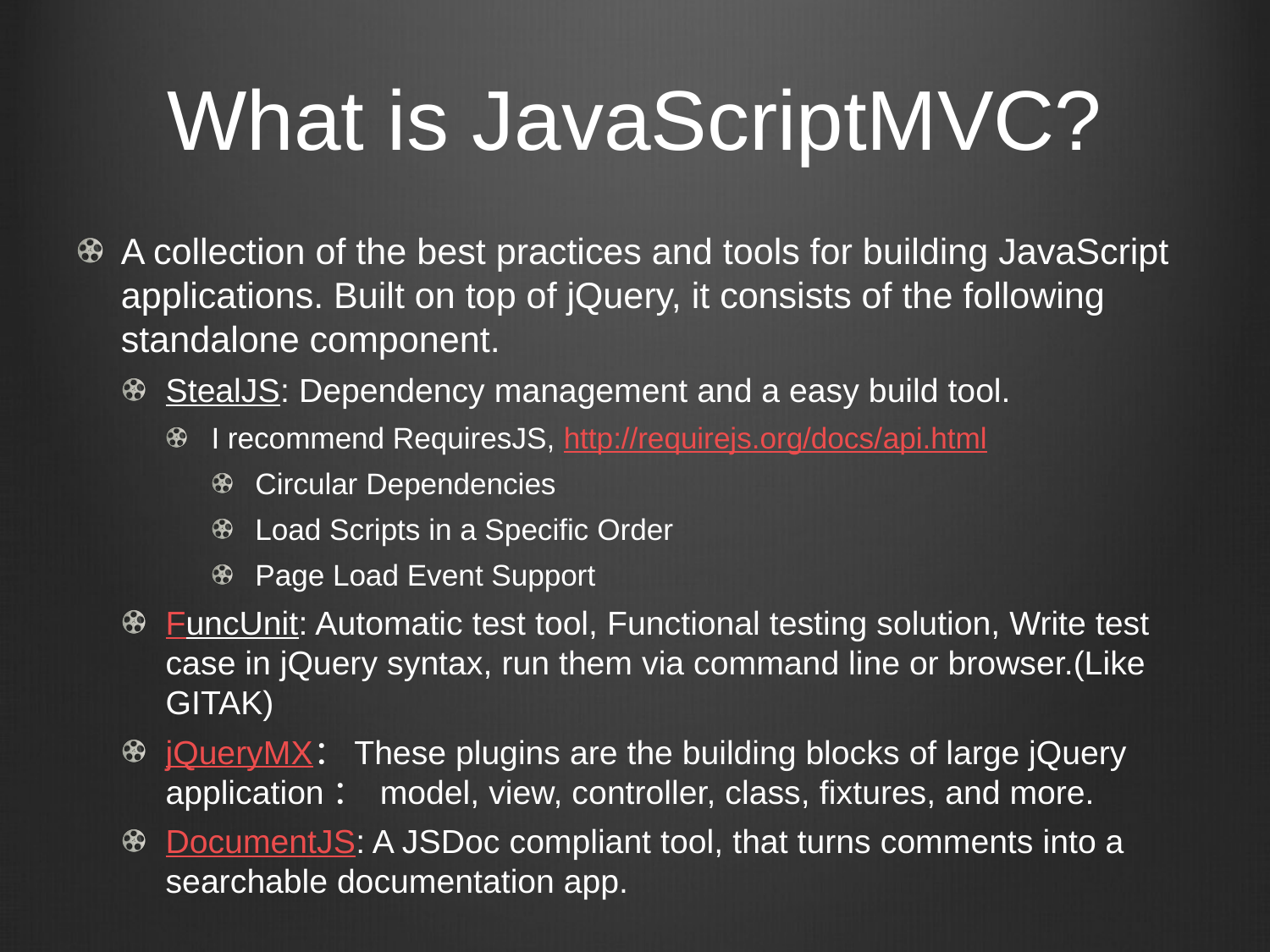

# What is JavaScriptMVC?
A collection of the best practices and tools for building JavaScript applications. Built on top of jQuery, it consists of the following standalone component.
StealJS: Dependency management and a easy build tool.
I recommend RequiresJS, http://requirejs.org/docs/api.html
Circular Dependencies
Load Scripts in a Specific Order
Page Load Event Support
FuncUnit: Automatic test tool, Functional testing solution, Write test case in jQuery syntax, run them via command line or browser.(Like GITAK)
jQueryMX：These plugins are the building blocks of large jQuery application： model, view, controller, class, fixtures, and more.
DocumentJS: A JSDoc compliant tool, that turns comments into a searchable documentation app.